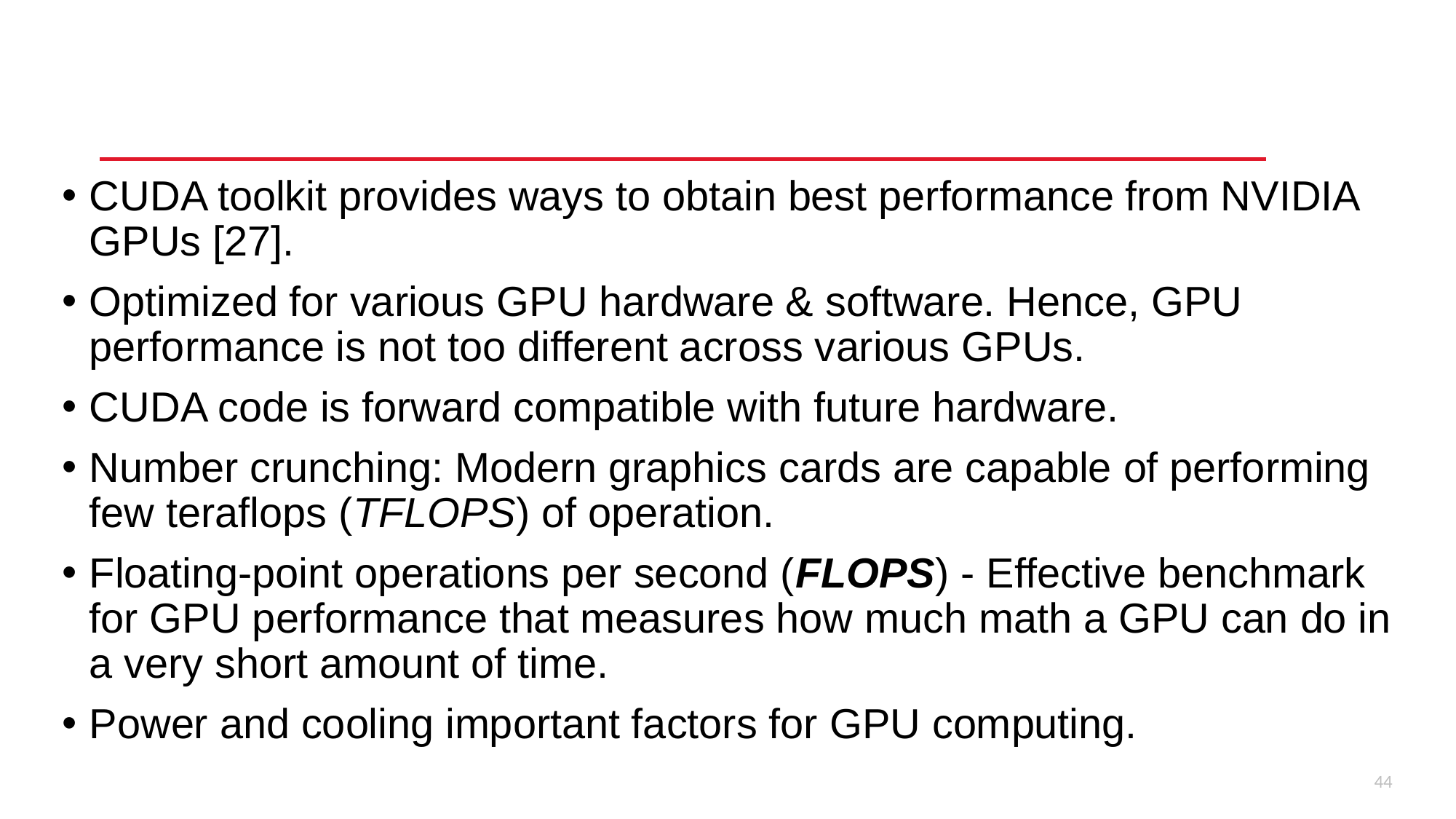

CUDA toolkit provides ways to obtain best performance from NVIDIA GPUs [27].
Optimized for various GPU hardware & software. Hence, GPU performance is not too different across various GPUs.
CUDA code is forward compatible with future hardware.
Number crunching: Modern graphics cards are capable of performing few teraflops (TFLOPS) of operation.
Floating-point operations per second (FLOPS) - Effective benchmark for GPU performance that measures how much math a GPU can do in a very short amount of time.
Power and cooling important factors for GPU computing.

44